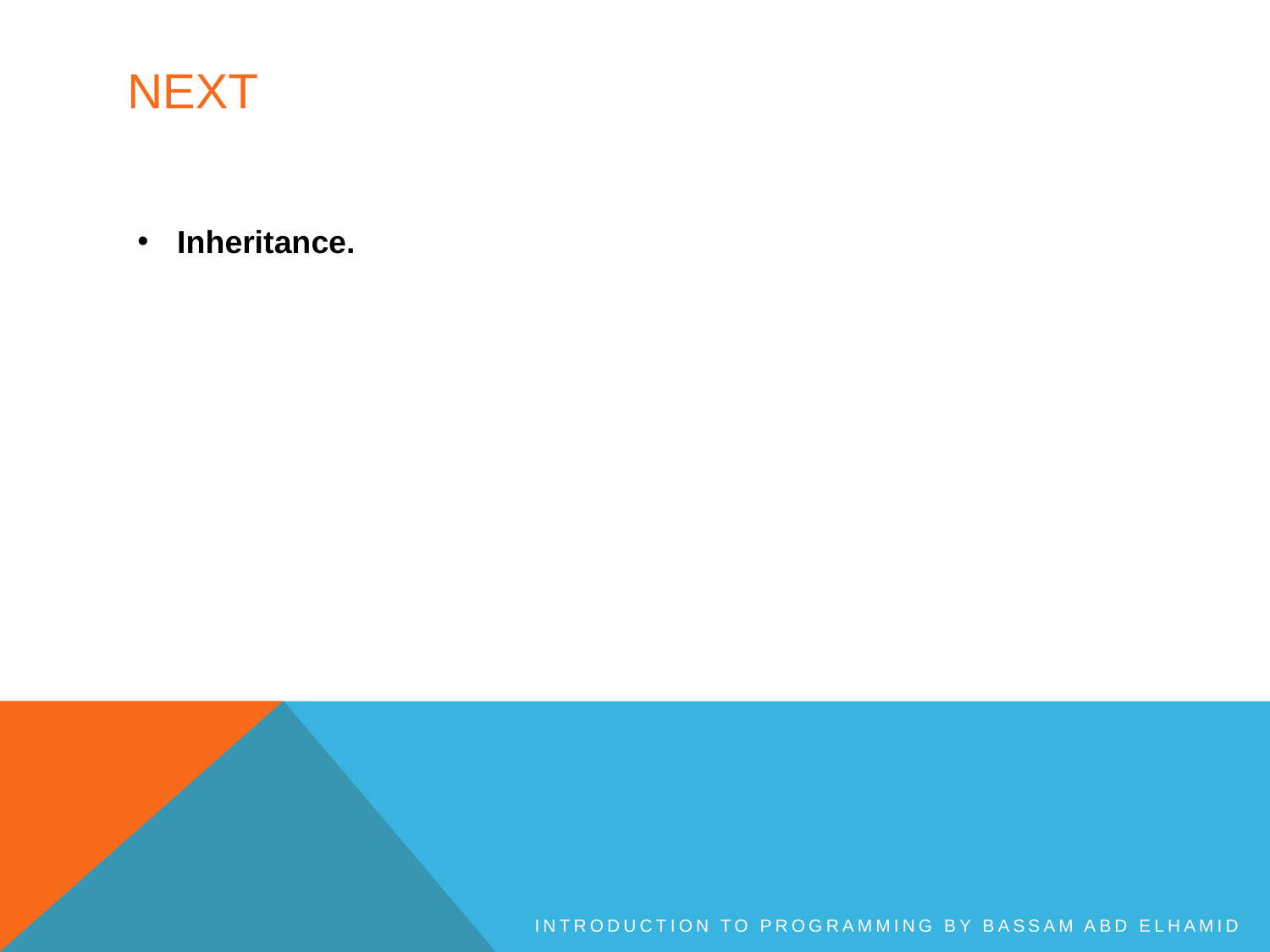

# Next
Inheritance.
Introduction to Programming By Bassam Abd Elhamid